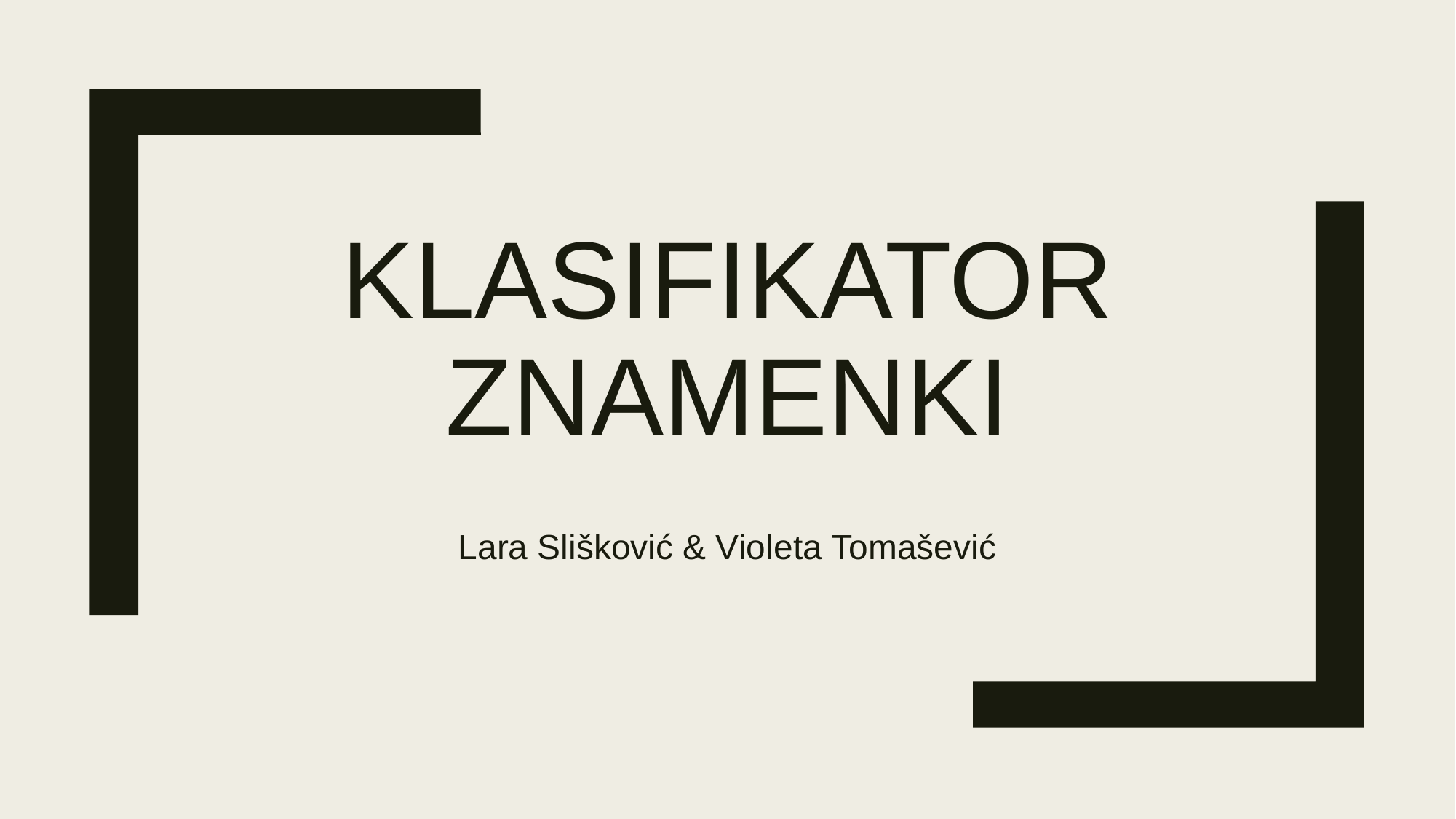

# KLASifikator znameNki

Lara Slišković & Violeta Tomašević